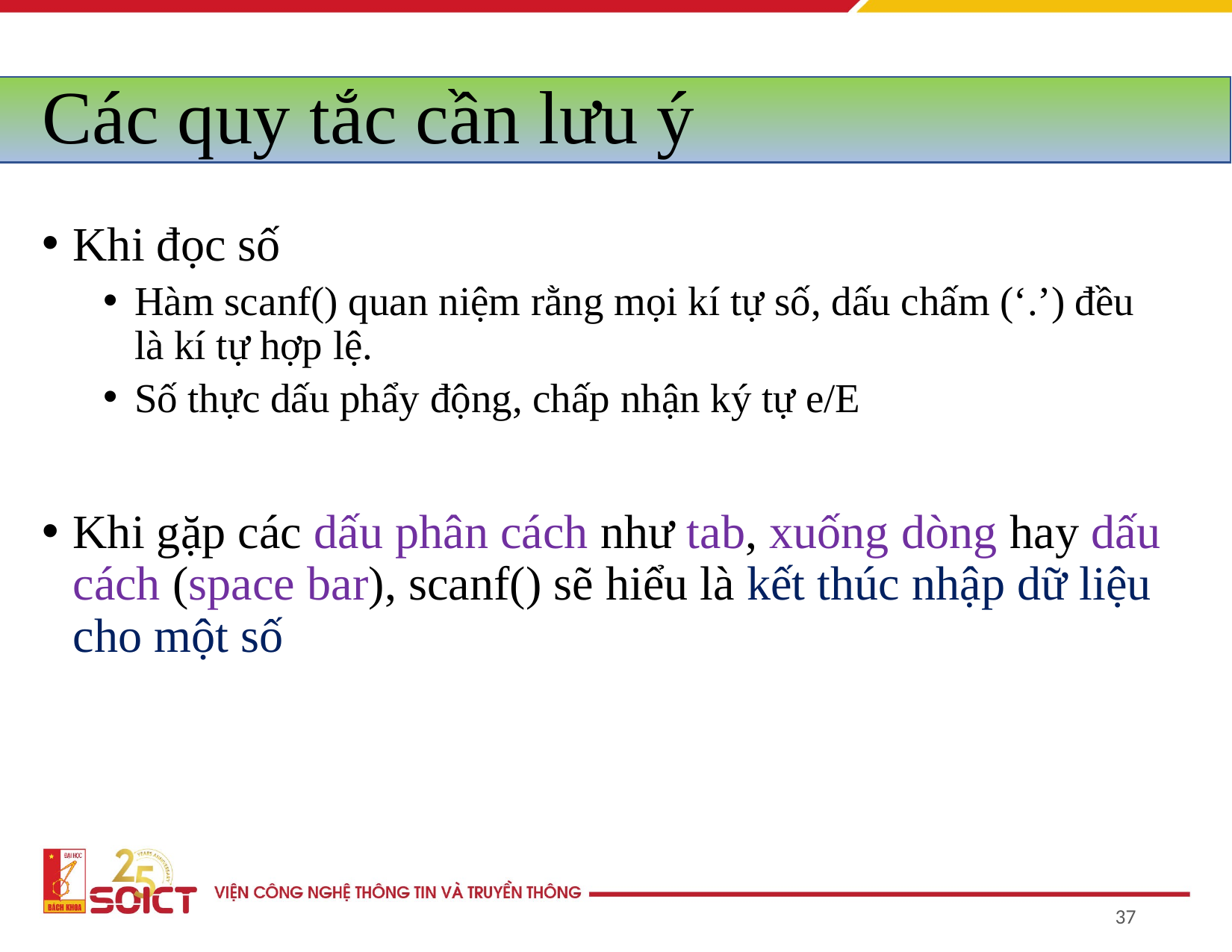

# Các quy tắc cần lưu ý

Khi đọc số
Hàm scanf() quan niệm rằng mọi kí tự số, dấu chấm (‘.’) đều là kí tự hợp lệ.
Số thực dấu phẩy động, chấp nhận ký tự e/E

Khi gặp các dấu phân cách như tab, xuống dòng hay dấu cách (space bar), scanf() sẽ hiểu là kết thúc nhập dữ liệu cho một số
37